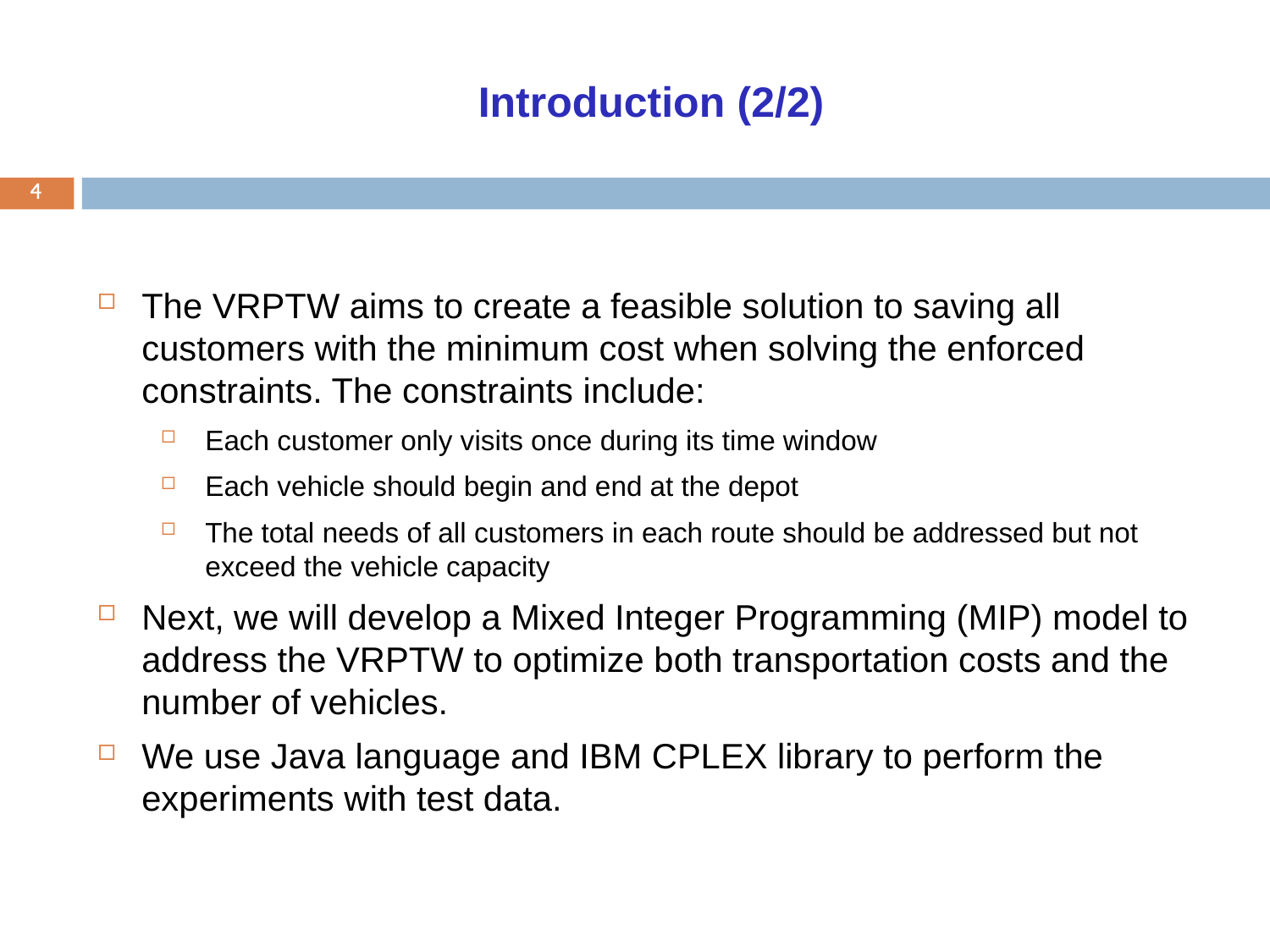

Introduction (2/2)
4

The VRPTW aims to create a feasible solution to saving all customers with the minimum cost when solving the enforced constraints. The constraints include:
Each customer only visits once during its time window
Each vehicle should begin and end at the depot
The total needs of all customers in each route should be addressed but not exceed the vehicle capacity
Next, we will develop a Mixed Integer Programming (MIP) model to address the VRPTW to optimize both transportation costs and the number of vehicles.
We use Java language and IBM CPLEX library to perform the experiments with test data.